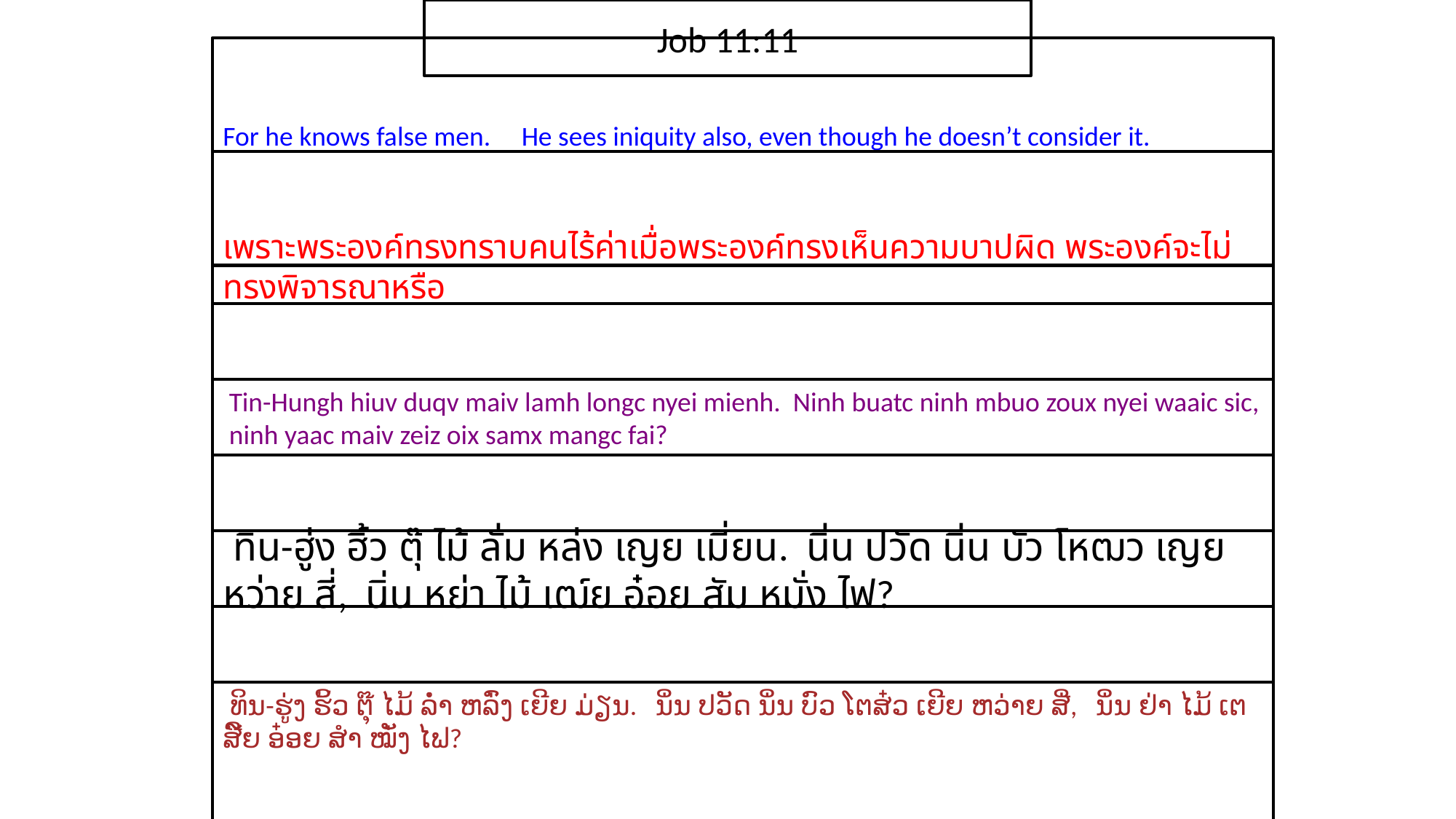

Job 11:11
For he knows false men.     He sees iniquity also, even though he doesn’t consider it.
เพราะ​พระ​องค์​ทรง​ทราบ​คน​ไร้​ค่าเมื่อ​พระ​องค์​ทรง​เห็น​ความ​บาป​ผิด ​พระ​องค์​จะ​ไม่​ทรง​พิจารณา​หรือ
 Tin-Hungh hiuv duqv maiv lamh longc nyei mienh.  Ninh buatc ninh mbuo zoux nyei waaic sic,  ninh yaac maiv zeiz oix samx mangc fai?
 ทิน-ฮู่ง ฮิ้ว ตุ๊ ไม้ ลั่ม หล่ง เญย เมี่ยน.  นิ่น ปวัด นิ่น บัว โหฒว เญย หว่าย สี่,  นิ่น หย่า ไม้ เฒ์ย อ๋อย สัม หมั่ง ไฟ?
 ທິນ-ຮູ່ງ ຮິ້ວ ຕຸ໊ ໄມ້ ລ່ຳ ຫລົ່ງ ເຍີຍ ມ່ຽນ.   ນິ່ນ ປວັດ ນິ່ນ ບົວ ໂຕສ໋ວ ເຍີຍ ຫວ່າຍ ສີ່,   ນິ່ນ ຢ່າ ໄມ້ ເຕສີ໌ຍ ອ໋ອຍ ສຳ ໝັ່ງ ໄຟ?